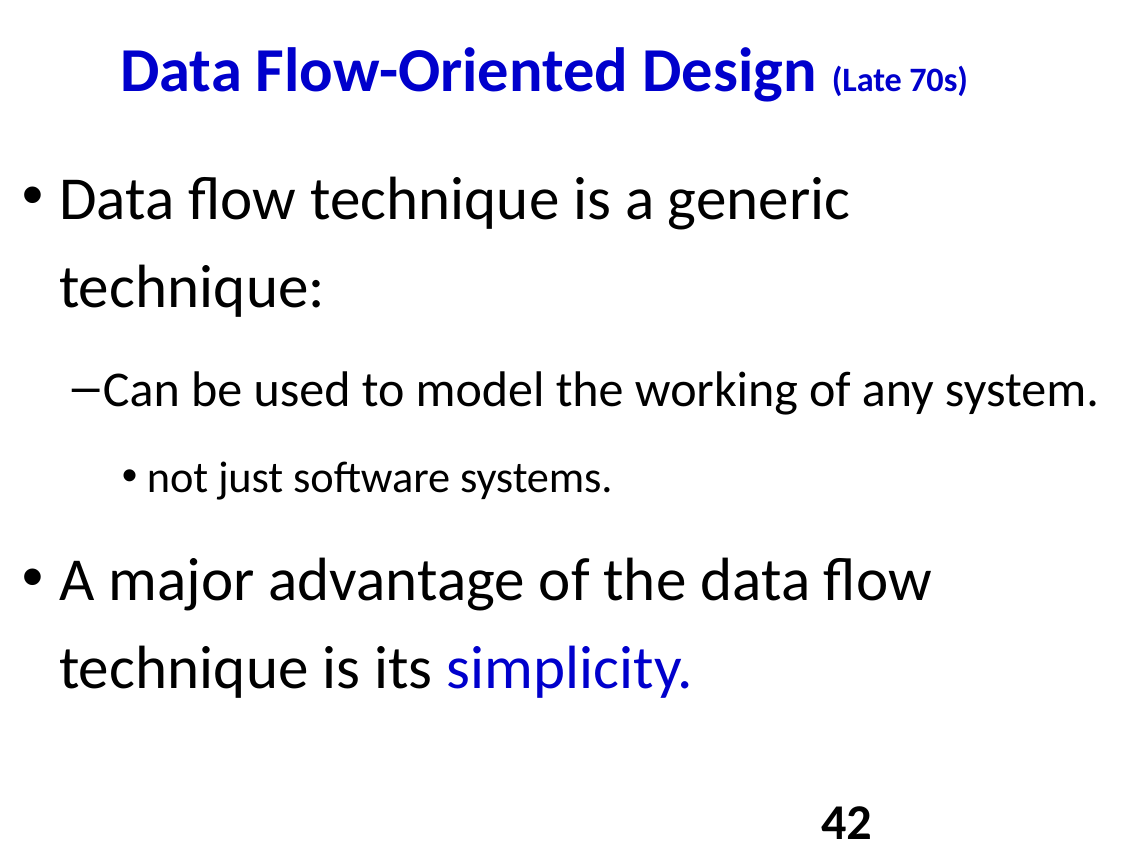

# Data Flow-Oriented Design (Late 70s)‏
Data flow technique is a generic technique:
Can be used to model the working of any system.
not just software systems.
A major advantage of the data flow technique is its simplicity.
42